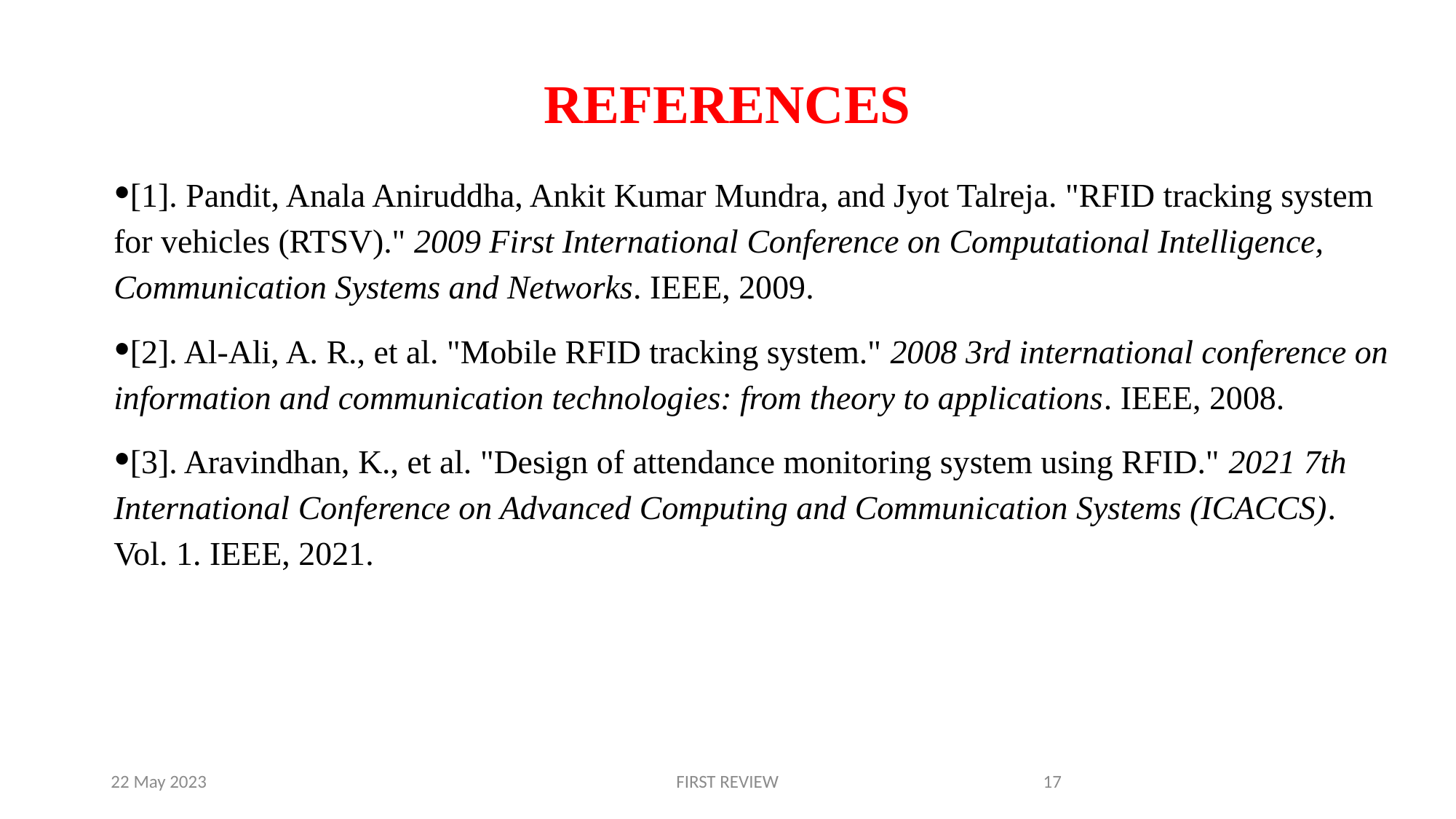

# REFERENCES
[1]. Pandit, Anala Aniruddha, Ankit Kumar Mundra, and Jyot Talreja. "RFID tracking system for vehicles (RTSV)." 2009 First International Conference on Computational Intelligence, Communication Systems and Networks. IEEE, 2009.
[2]. Al-Ali, A. R., et al. "Mobile RFID tracking system." 2008 3rd international conference on information and communication technologies: from theory to applications. IEEE, 2008.
[3]. Aravindhan, K., et al. "Design of attendance monitoring system using RFID." 2021 7th International Conference on Advanced Computing and Communication Systems (ICACCS). Vol. 1. IEEE, 2021.
22 May 2023
FIRST REVIEW
17